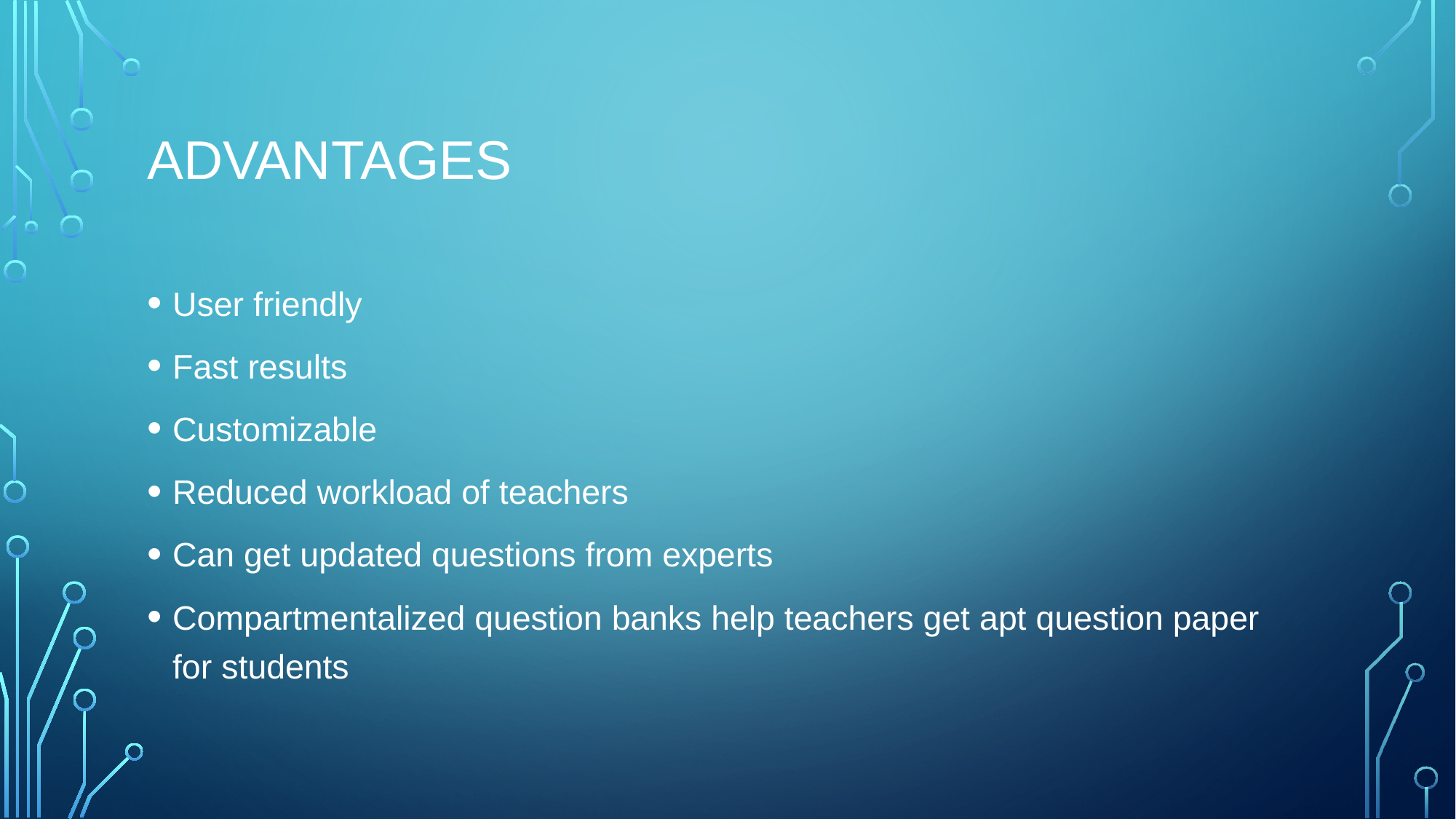

# Advantages
User friendly
Fast results
Customizable
Reduced workload of teachers
Can get updated questions from experts
Compartmentalized question banks help teachers get apt question paper for students